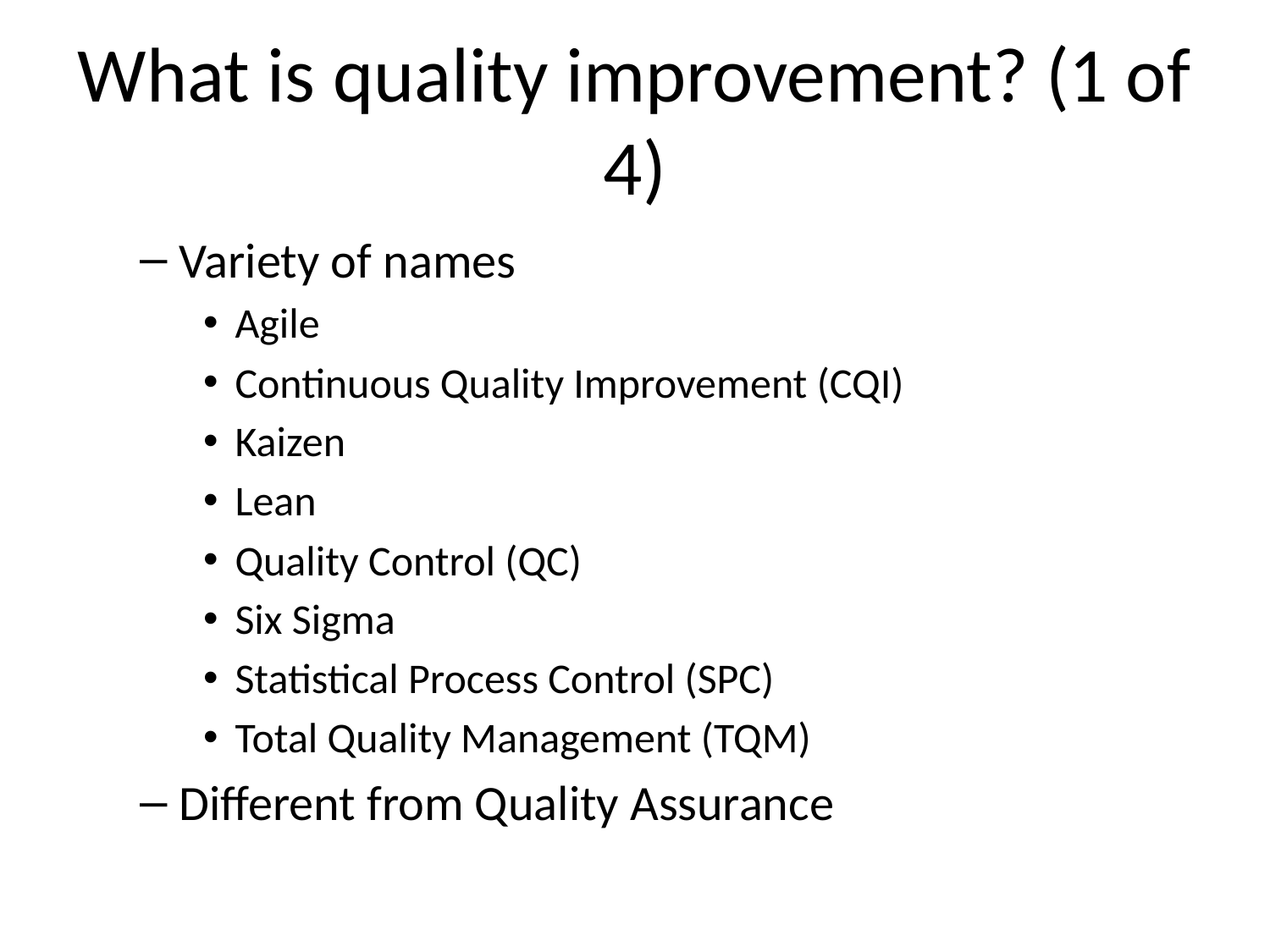

# What is quality improvement? (1 of 4)
Variety of names
Agile
Continuous Quality Improvement (CQI)
Kaizen
Lean
Quality Control (QC)
Six Sigma
Statistical Process Control (SPC)
Total Quality Management (TQM)
Different from Quality Assurance